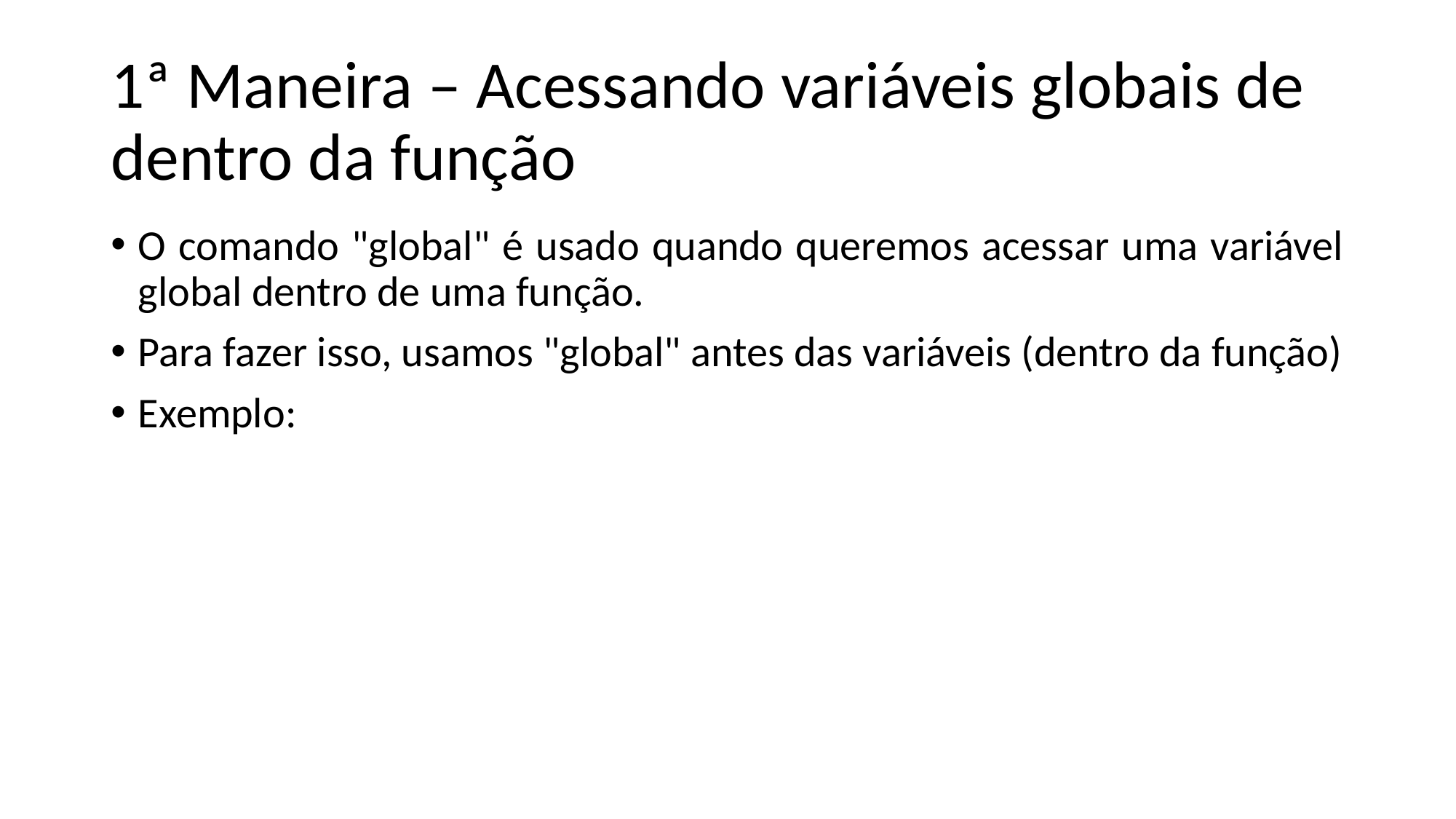

# 1ª Maneira – Acessando variáveis globais de dentro da função
O comando "global" é usado quando queremos acessar uma variável global dentro de uma função.
Para fazer isso, usamos "global" antes das variáveis (dentro da função)
Exemplo: